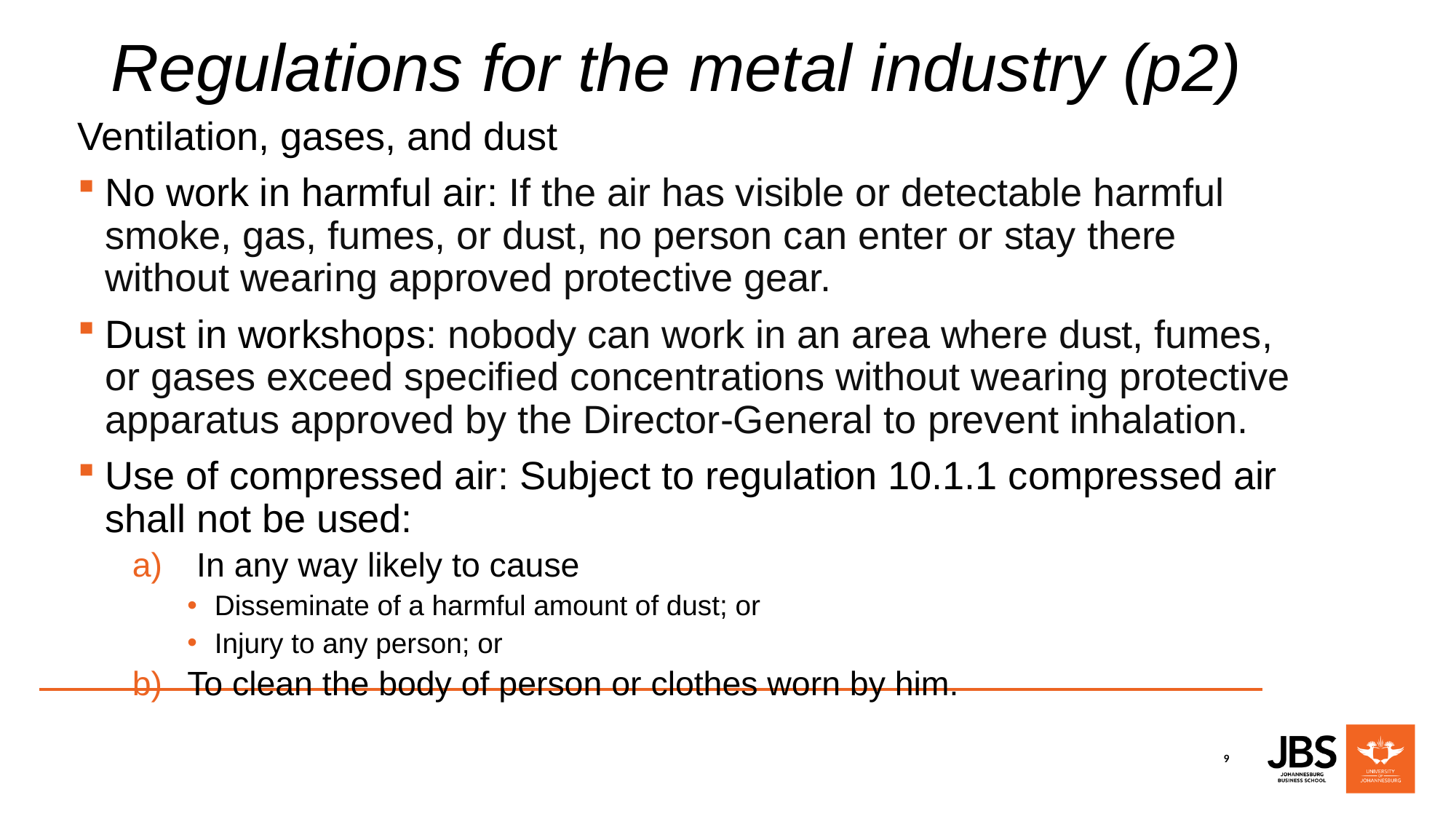

# Regulations for the metal industry (p2)
Ventilation, gases, and dust
No work in harmful air: If the air has visible or detectable harmful smoke, gas, fumes, or dust, no person can enter or stay there without wearing approved protective gear.
Dust in workshops: nobody can work in an area where dust, fumes, or gases exceed specified concentrations without wearing protective apparatus approved by the Director-General to prevent inhalation.
Use of compressed air: Subject to regulation 10.1.1 compressed air shall not be used:
 In any way likely to cause
Disseminate of a harmful amount of dust; or
Injury to any person; or
To clean the body of person or clothes worn by him.